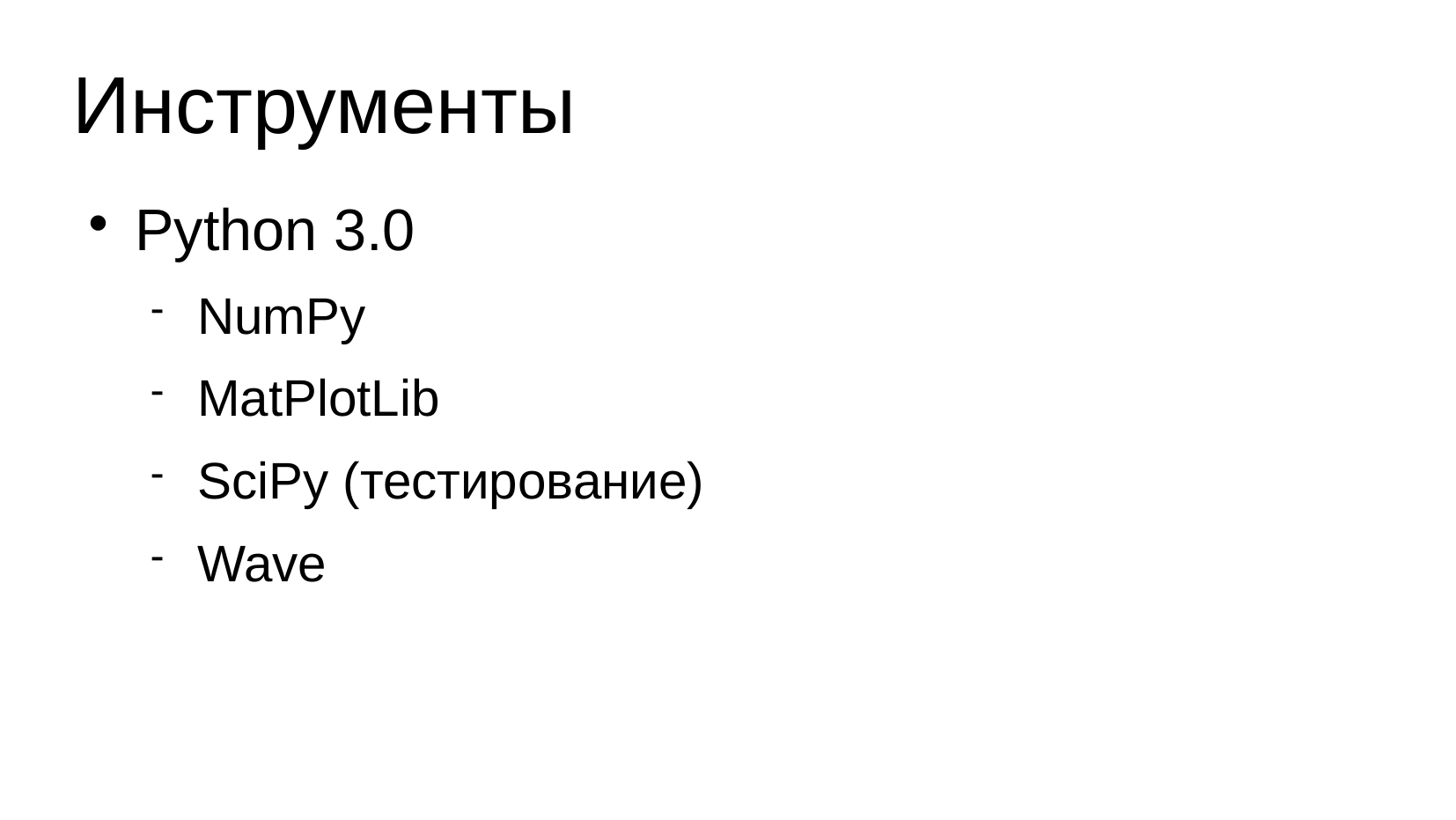

Инструменты
Python 3.0
NumPy
MatPlotLib
SciPy (тестирование)
Wave